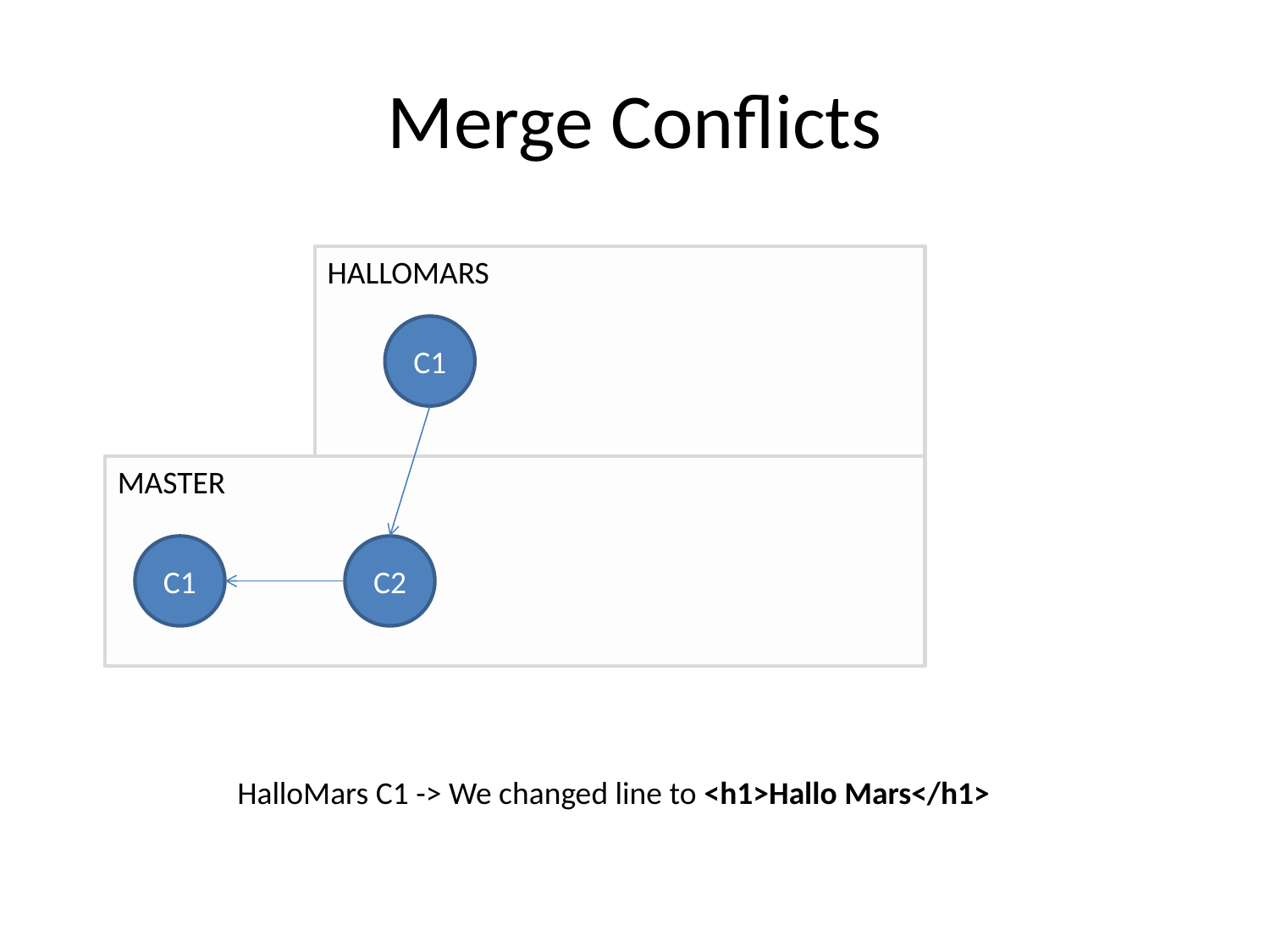

# Merge Conflicts
HALLOMARS
C1
MASTER
C1
C2
HalloMars C1 -> We changed line to <h1>Hallo Mars</h1>